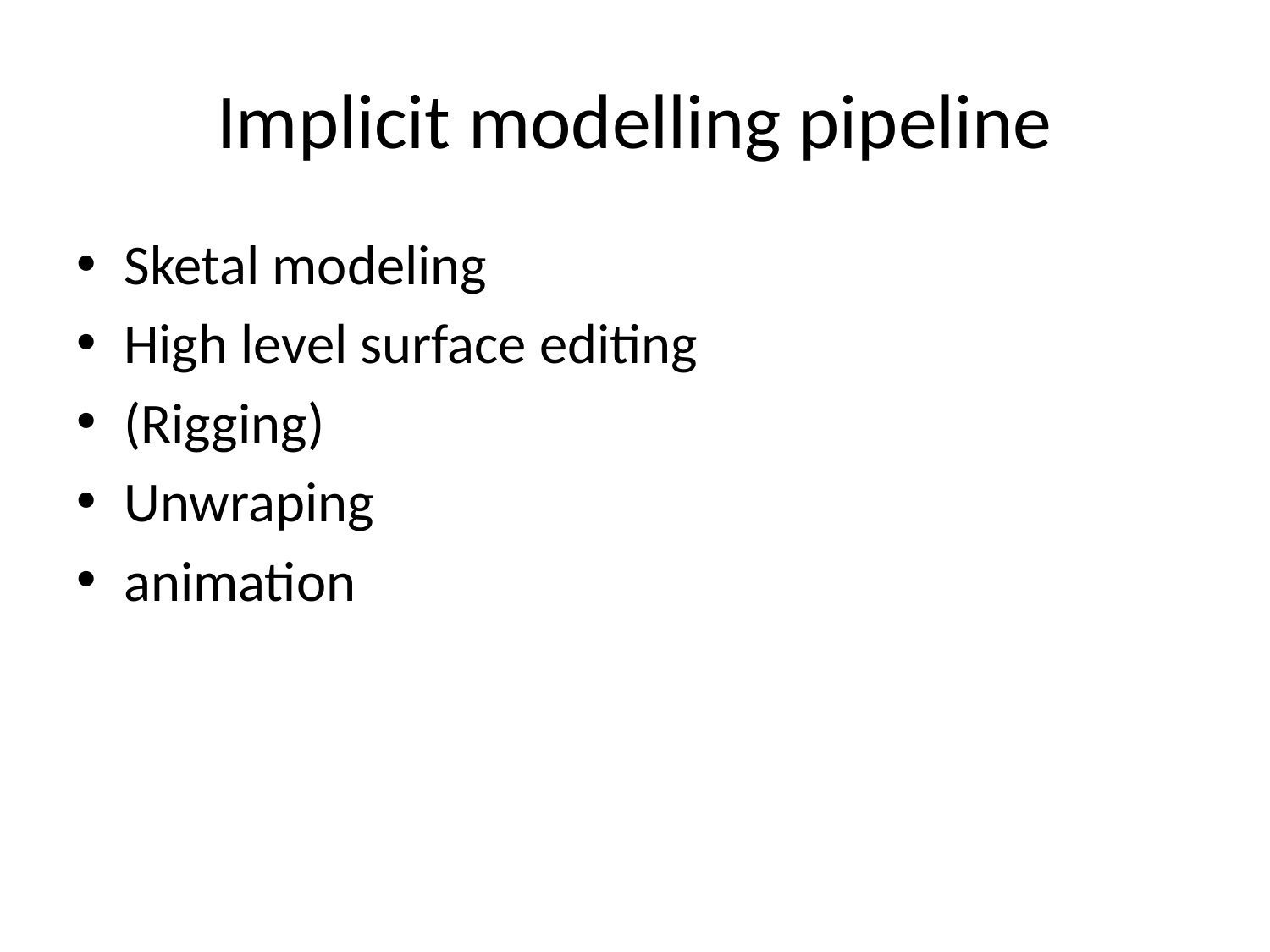

# Implicit modelling pipeline
Sketal modeling
High level surface editing
(Rigging)
Unwraping
animation